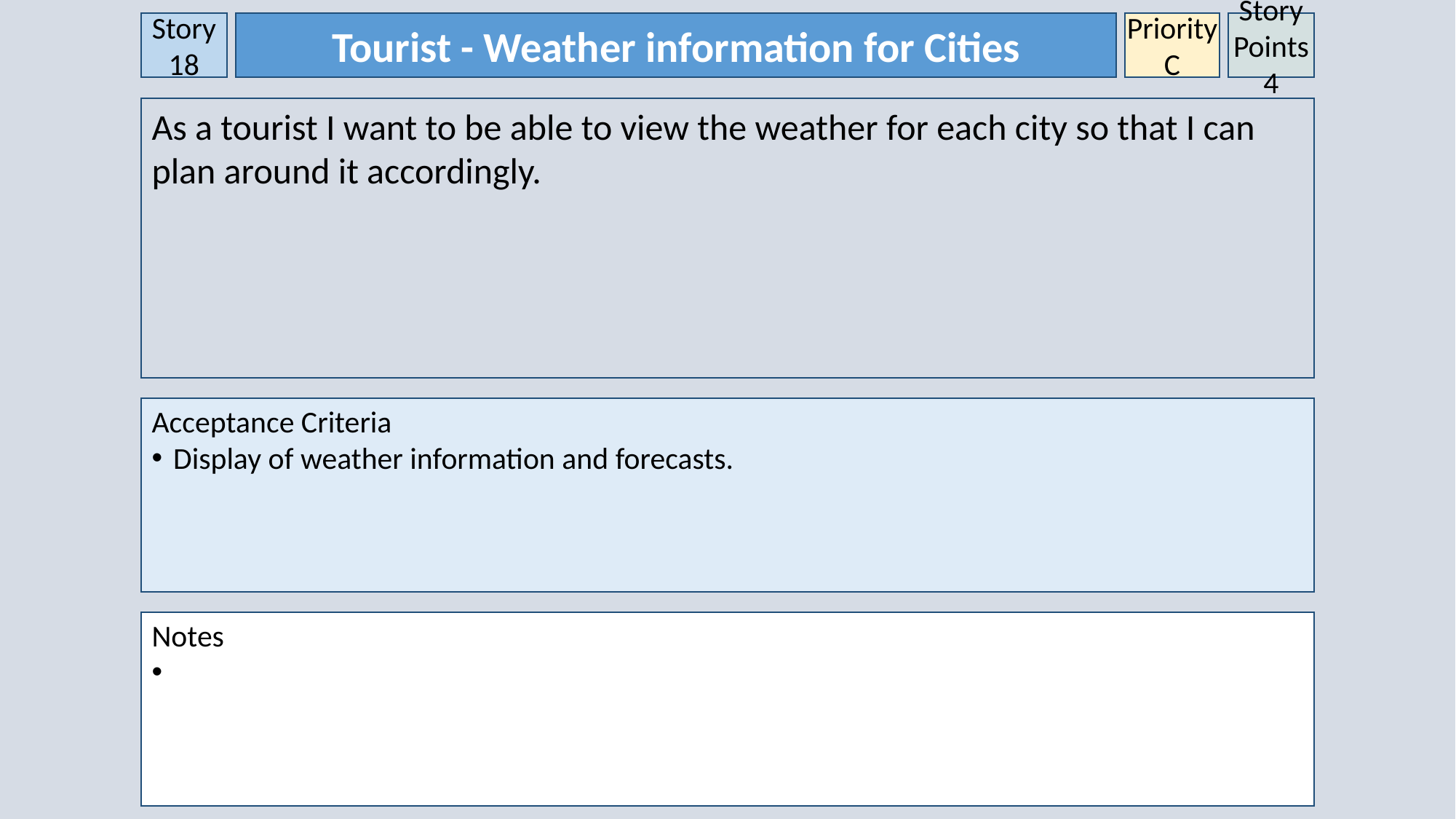

Story 18
Tourist - Weather information for Cities
Priority
C
Story Points
4
As a tourist I want to be able to view the weather for each city so that I can plan around it accordingly.
Acceptance Criteria
Display of weather information and forecasts.
Notes